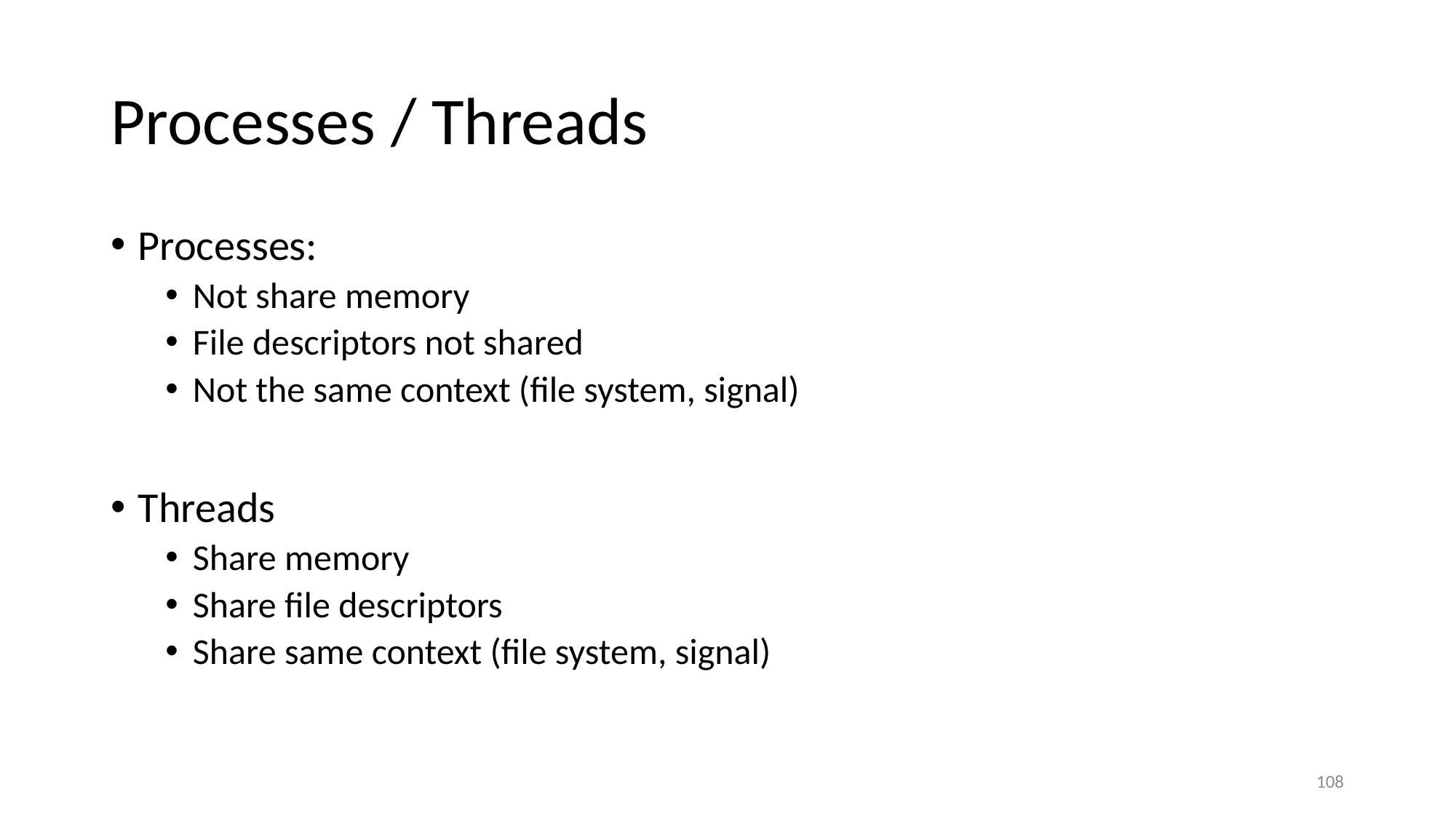

# Processes / Threads
Processes:
Not share memory
File descriptors not shared
Not the same context (file system, signal)

Threads
Share memory
Share file descriptors
Share same context (file system, signal)
108